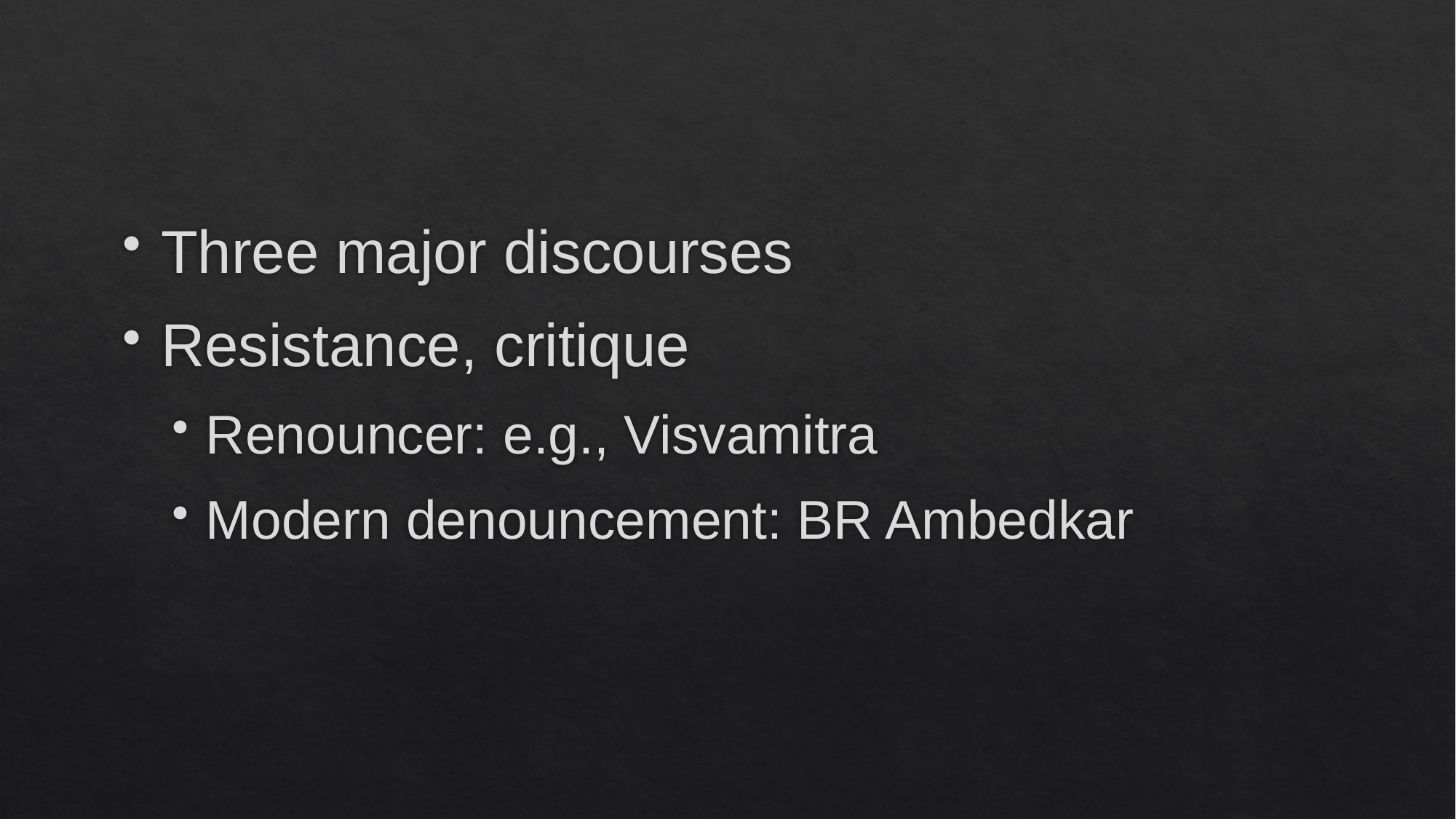

#
Three major discourses
Resistance, critique
Renouncer: e.g., Visvamitra
Modern denouncement: BR Ambedkar